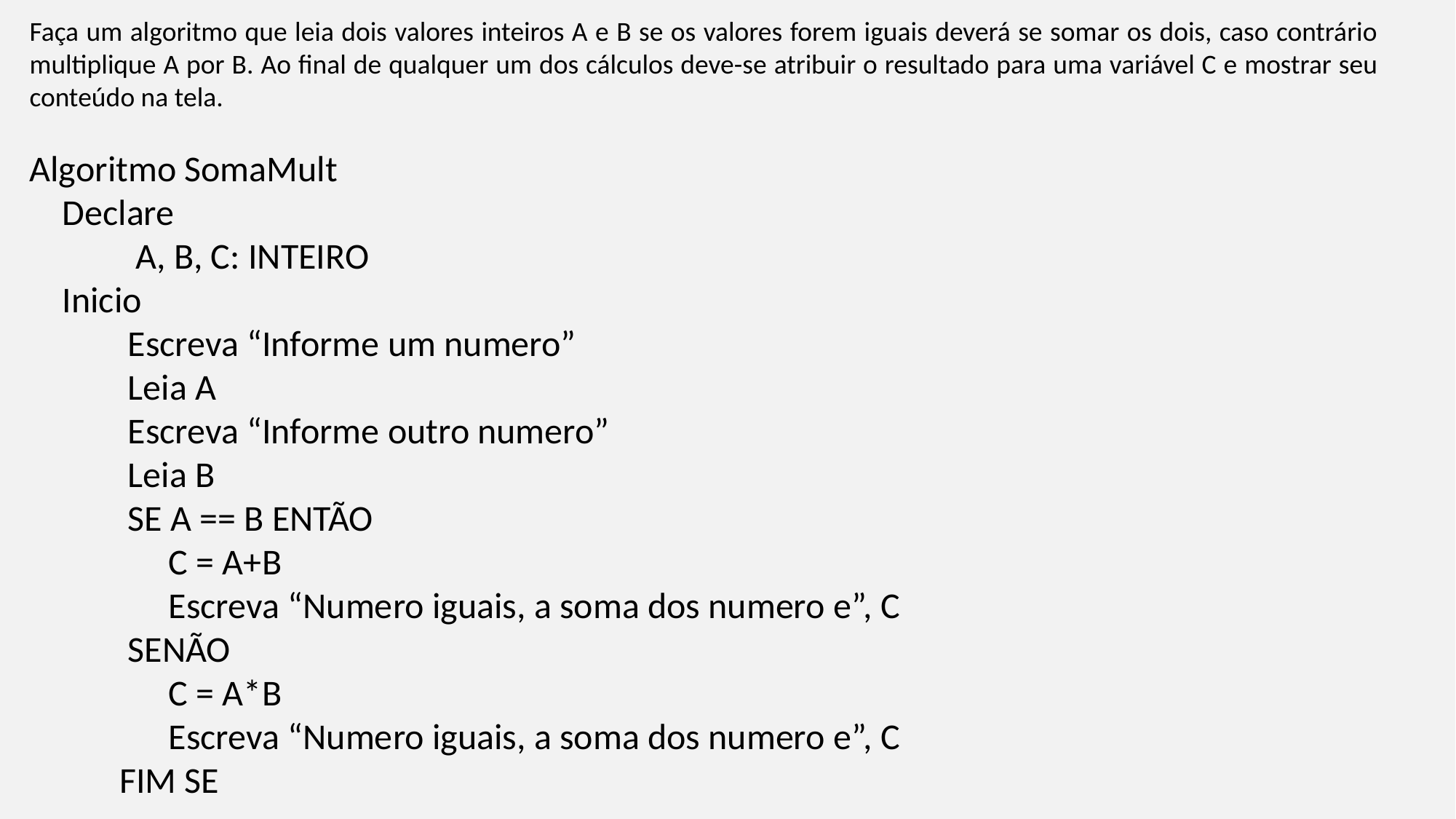

Faça um algoritmo que leia dois valores inteiros A e B se os valores forem iguais deverá se somar os dois, caso contrário multiplique A por B. Ao final de qualquer um dos cálculos deve-se atribuir o resultado para uma variável C e mostrar seu conteúdo na tela.

Algoritmo SomaMult
    Declare
             A, B, C: INTEIRO
    Inicio
            Escreva “Informe um numero”
            Leia A
            Escreva “Informe outro numero”
            Leia B
            SE A == B ENTÃO
                 C = A+B
                 Escreva “Numero iguais, a soma dos numero e”, C
            SENÃO
                 C = A*B
                 Escreva “Numero iguais, a soma dos numero e”, C
           FIM SE